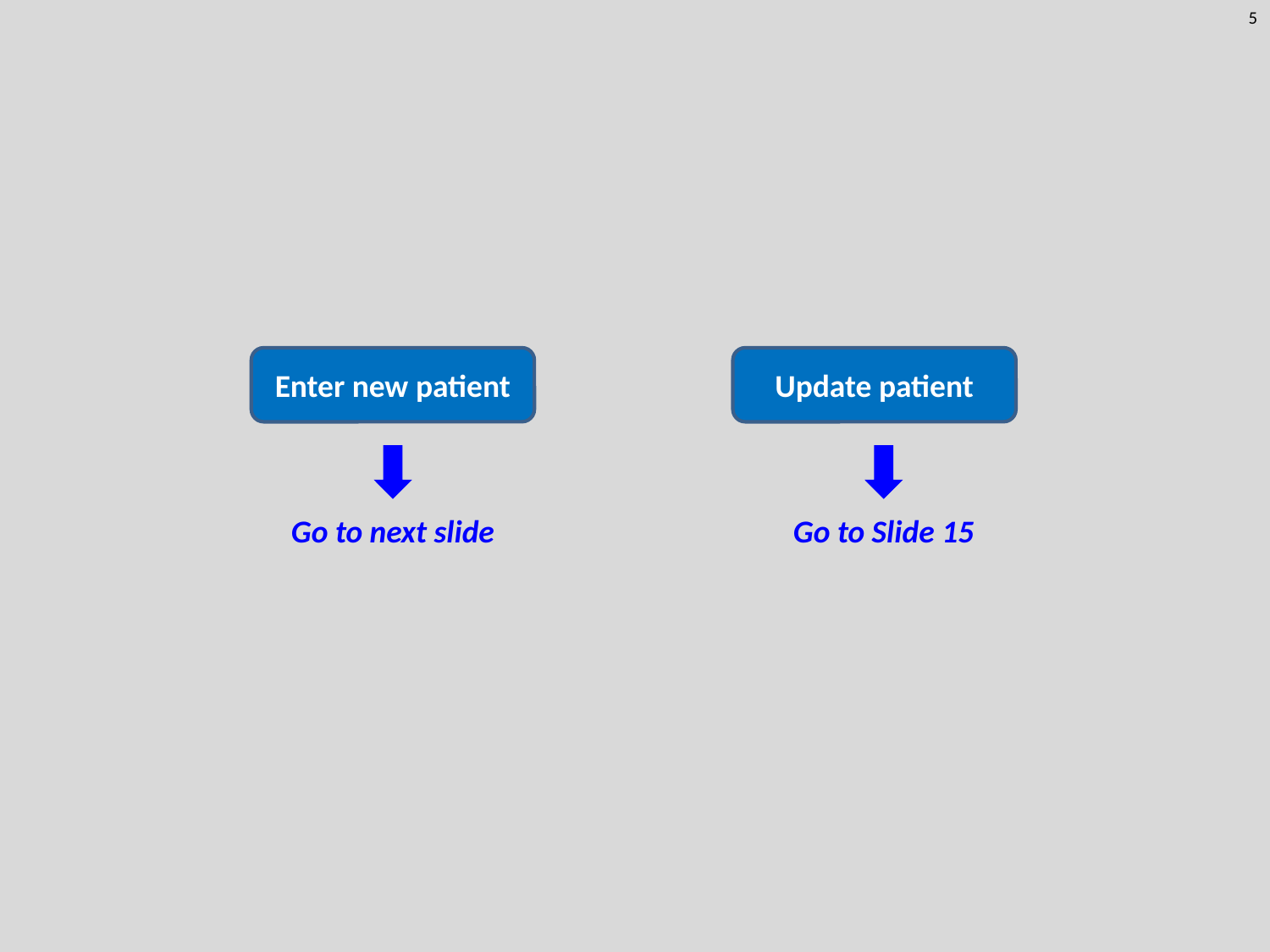

Enter new patient
Update patient

Go to next slide
Go to Slide 15